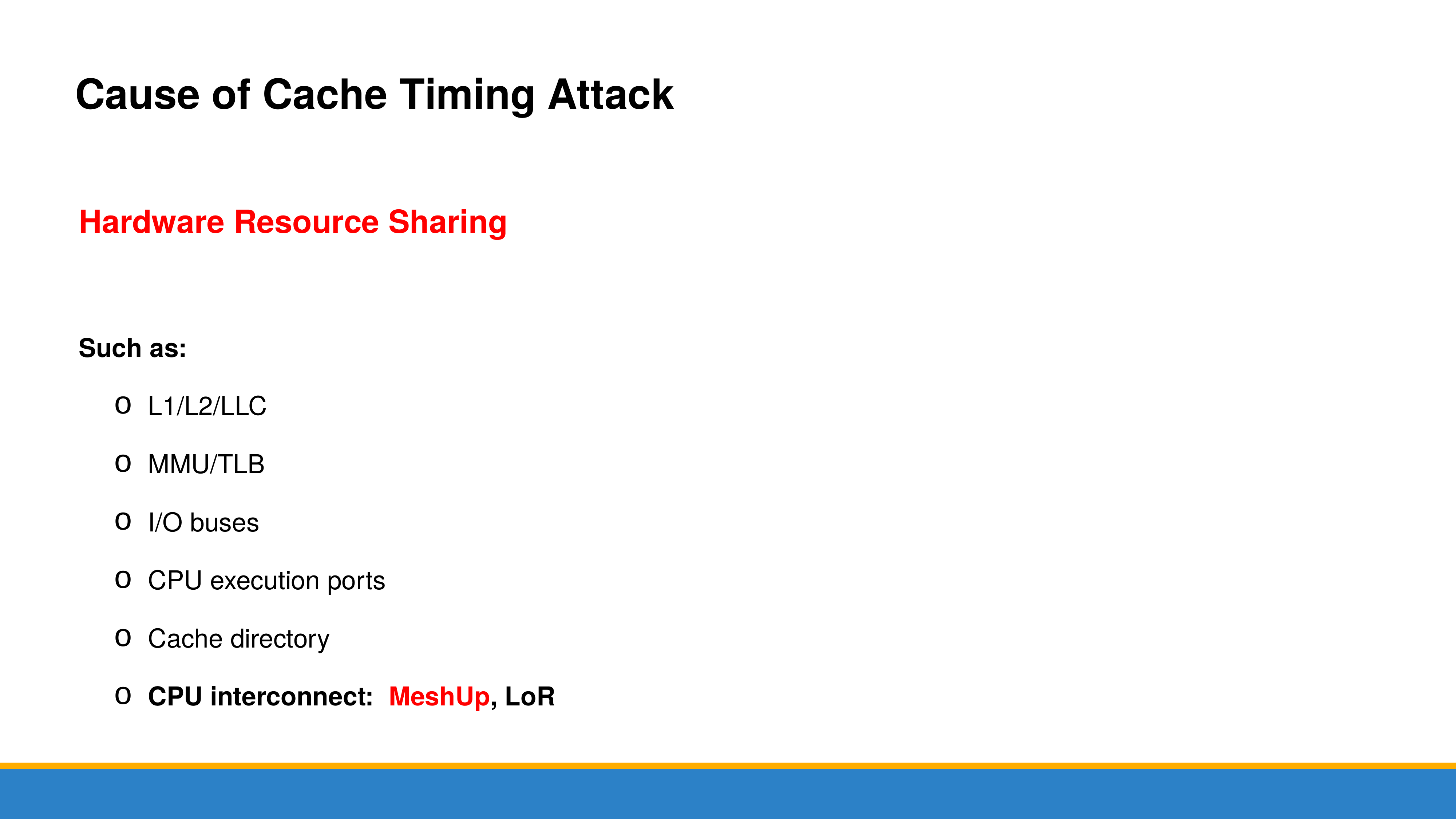

# Cause of Cache Timing Attack
Hardware Resource Sharing

Such as:
L1/L2/LLC
MMU/TLB
I/O buses
CPU execution ports
Cache directory
CPU interconnect:  MeshUp, LoR